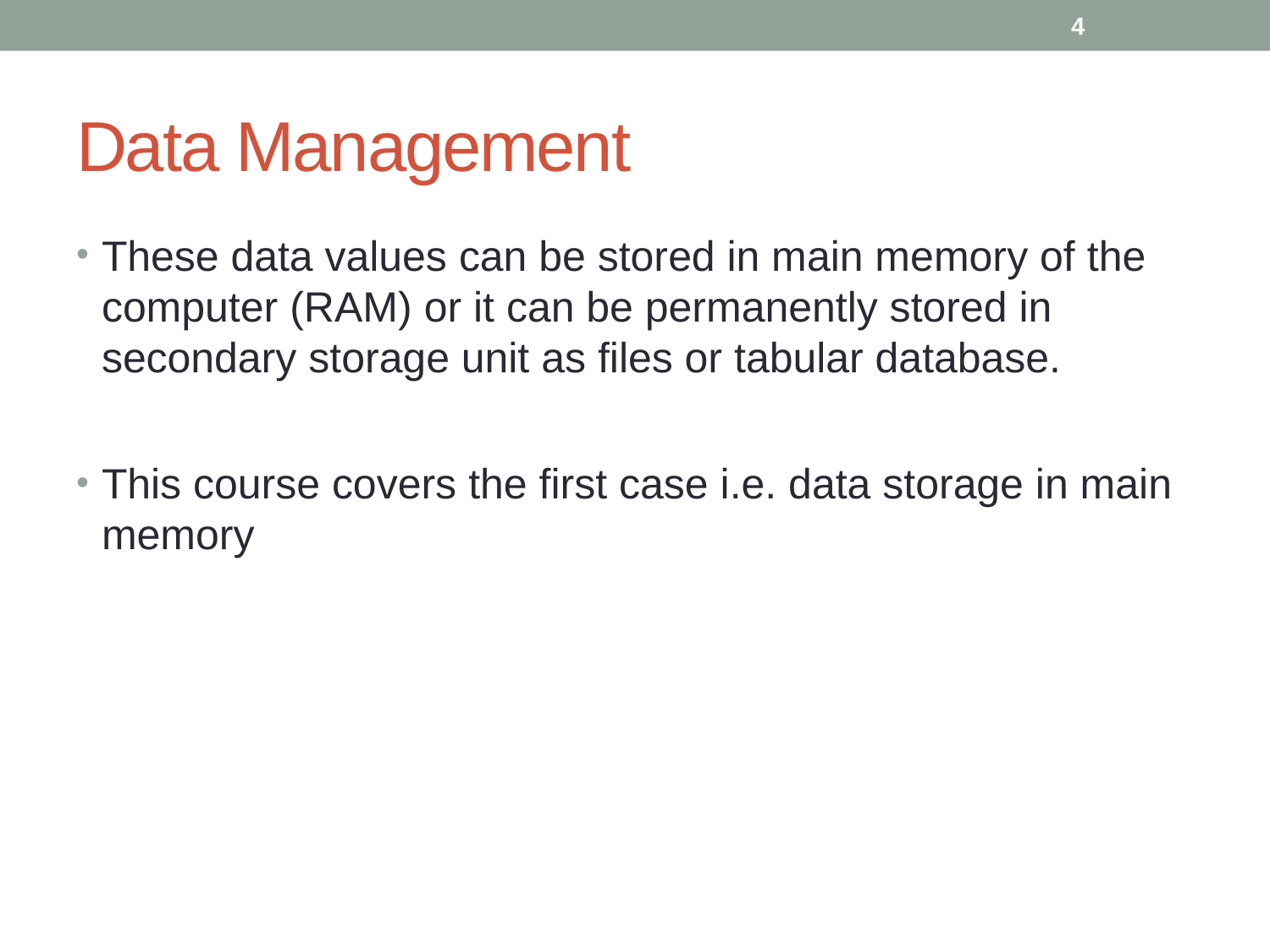

4
# Data Management
These data values can be stored in main memory of the computer (RAM) or it can be permanently stored in secondary storage unit as files or tabular database.

This course covers the first case i.e. data storage in main memory